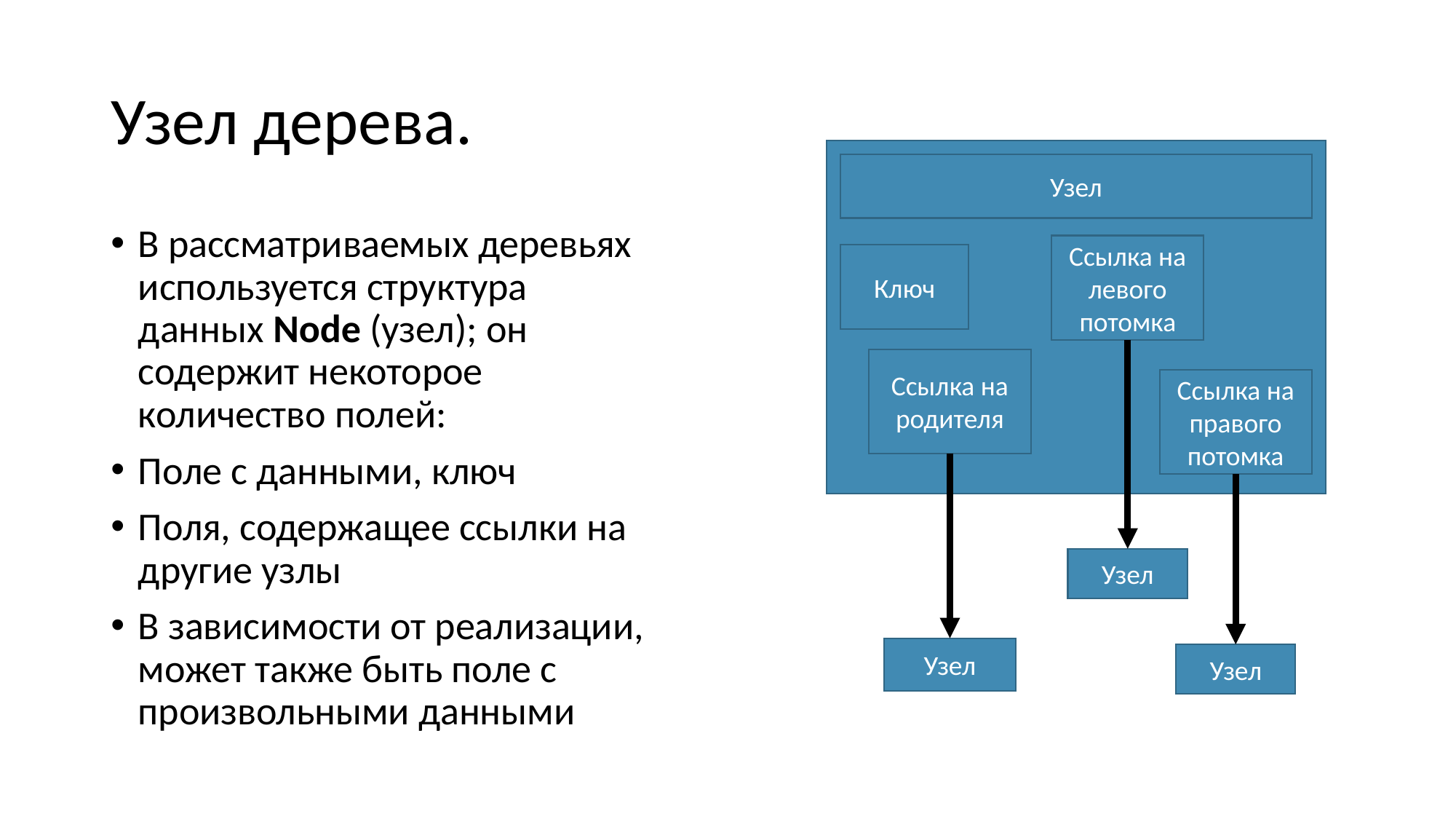

# Узел дерева.

Узел
В рассматриваемых деревьях используется структура данных Node (узел); он содержит некоторое количество полей:
Поле с данными, ключ
Поля, содержащее ссылки на другие узлы
В зависимости от реализации, может также быть поле с произвольными данными
Ссылка на левого потомка
Ключ
Ссылка на родителя
Ссылка на правого потомка
Узел
Узел
Узел